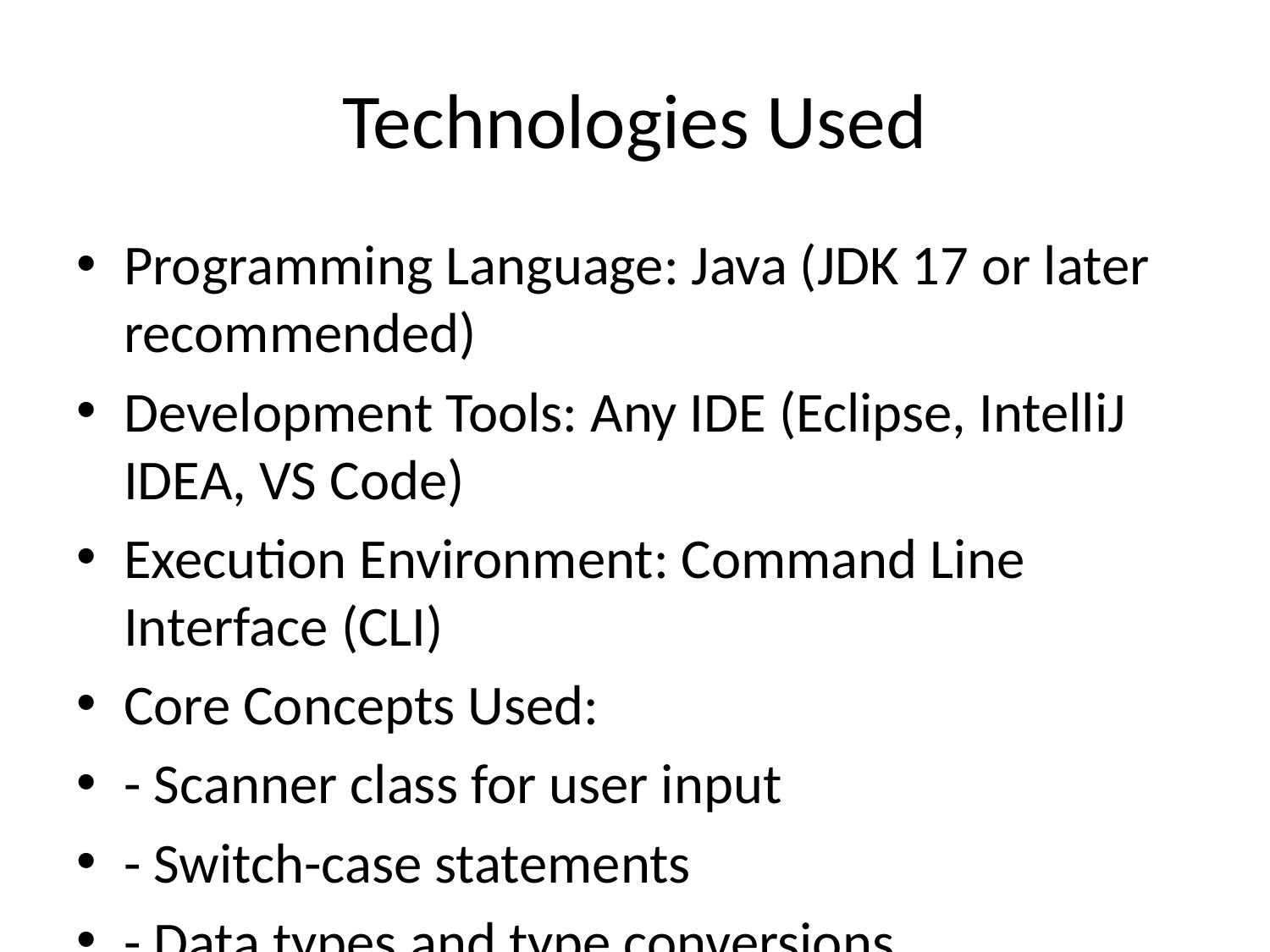

# Technologies Used
Programming Language: Java (JDK 17 or later recommended)
Development Tools: Any IDE (Eclipse, IntelliJ IDEA, VS Code)
Execution Environment: Command Line Interface (CLI)
Core Concepts Used:
- Scanner class for user input
- Switch-case statements
- Data types and type conversions
- Arithmetic operations
- Output formatting (System.out.printf())